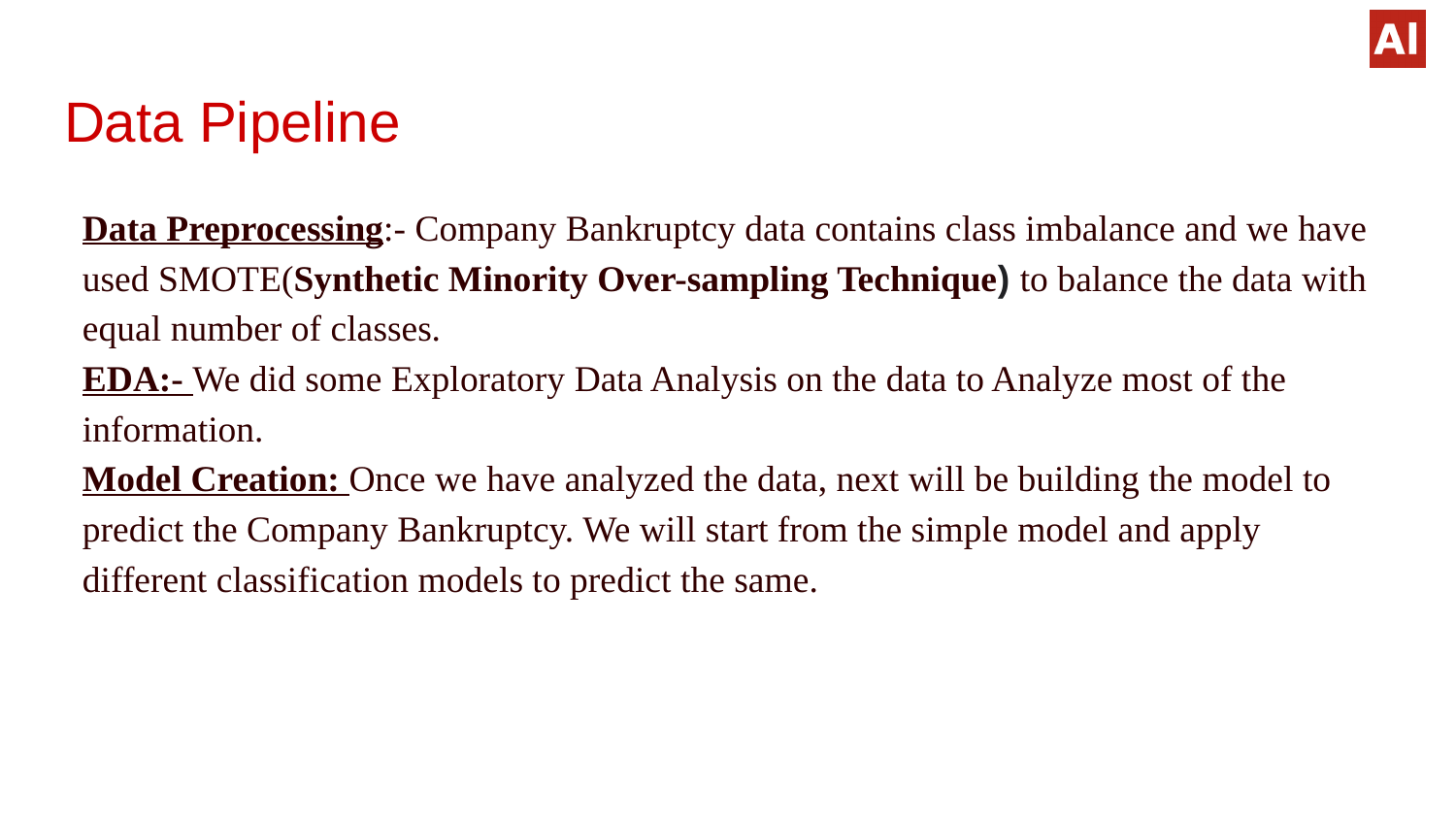

# Data Pipeline
Data Preprocessing:- Company Bankruptcy data contains class imbalance and we have used SMOTE(Synthetic Minority Over-sampling Technique) to balance the data with equal number of classes.
EDA:- We did some Exploratory Data Analysis on the data to Analyze most of the information.
Model Creation: Once we have analyzed the data, next will be building the model to predict the Company Bankruptcy. We will start from the simple model and apply different classification models to predict the same.